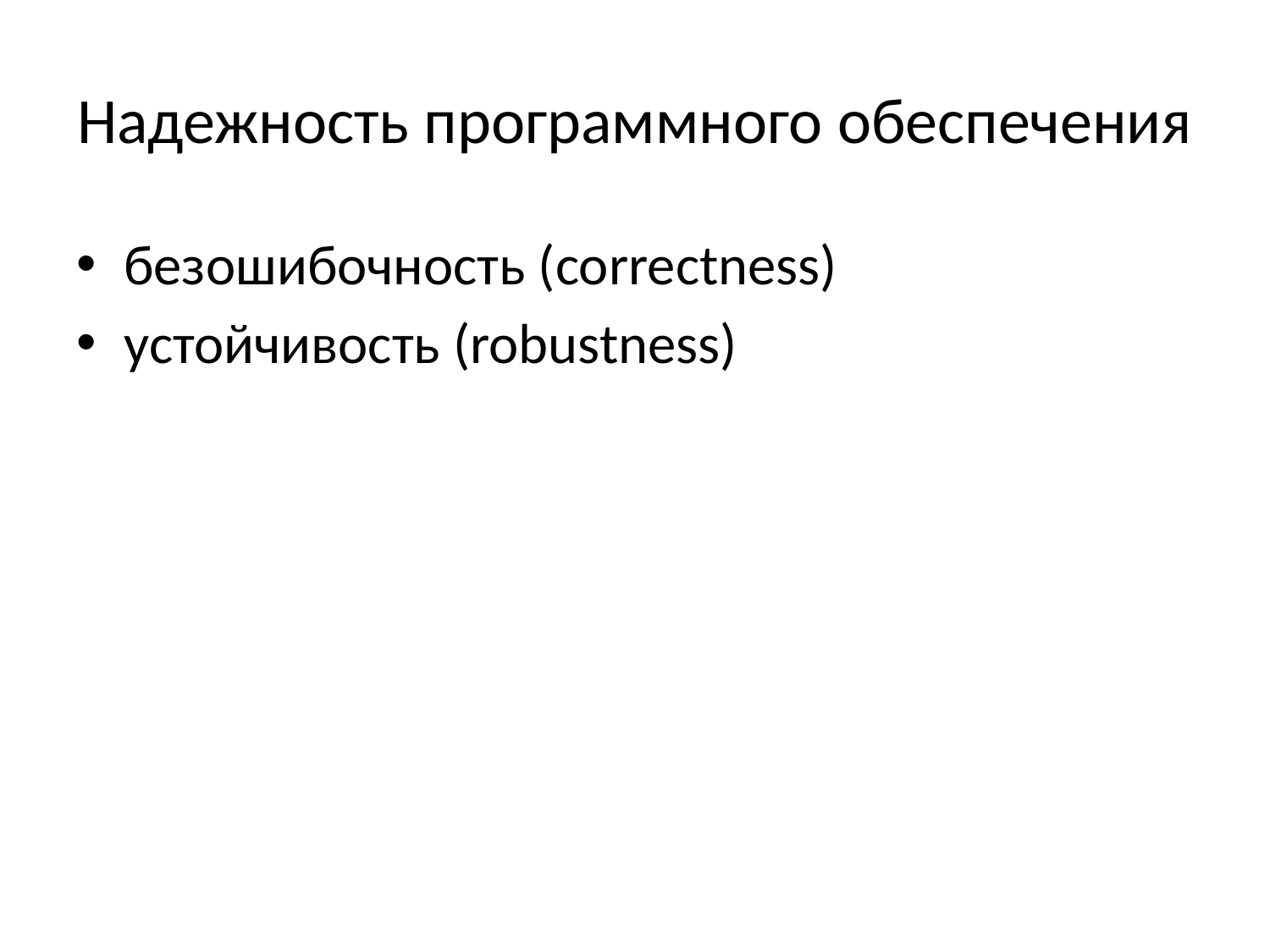

# Надежность программного обеспечения
безошибочность (correctness)
устойчивость (robustness)